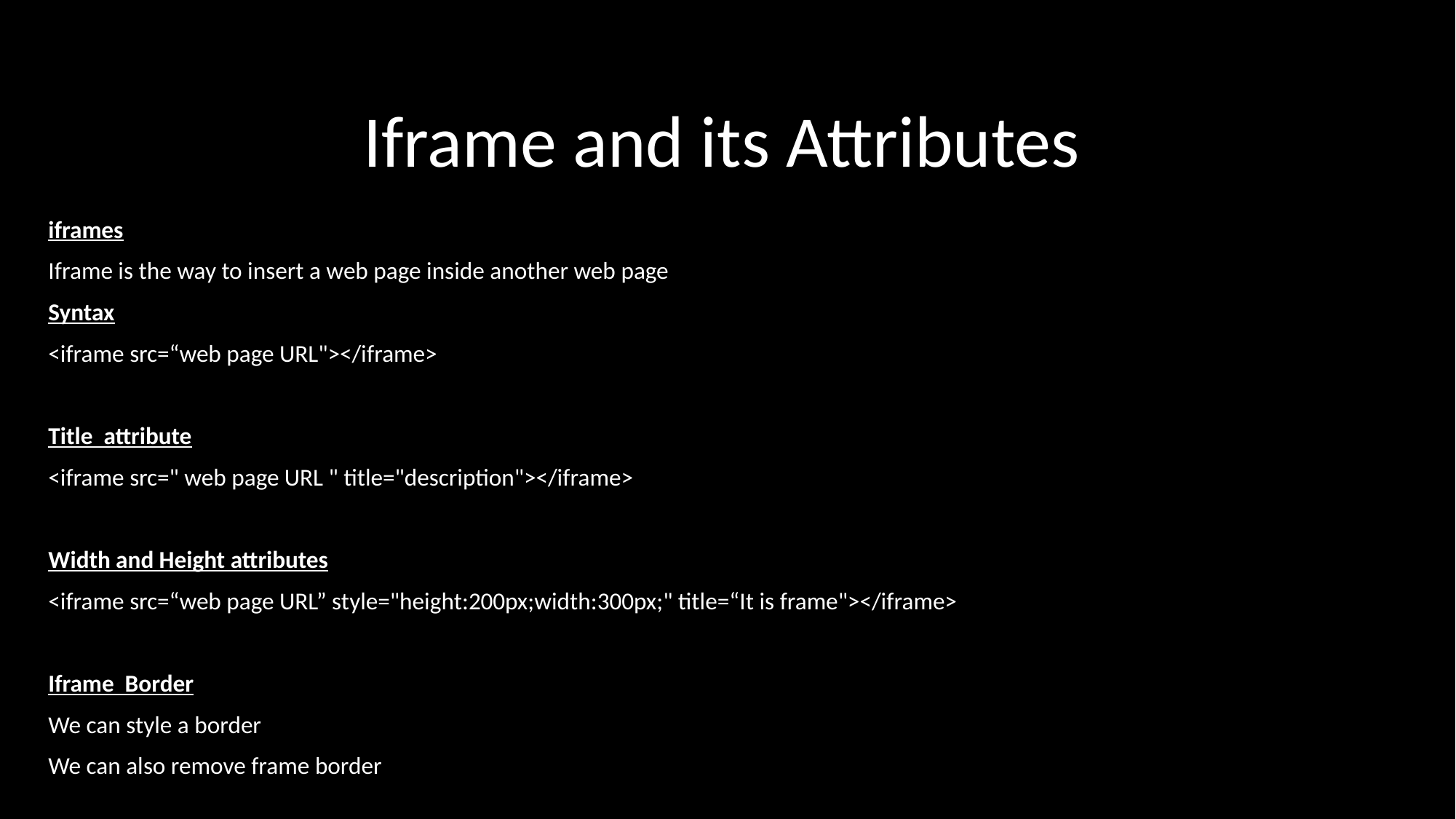

# Iframe and its Attributes
iframes
Iframe is the way to insert a web page inside another web page
Syntax
<iframe src=“web page URL"></iframe>

Title  attribute
<iframe src=" web page URL " title="description"></iframe>

Width and Height attributes
<iframe src=“web page URL” style="height:200px;width:300px;" title=“It is frame"></iframe>

Iframe  Border
We can style a border
We can also remove frame border